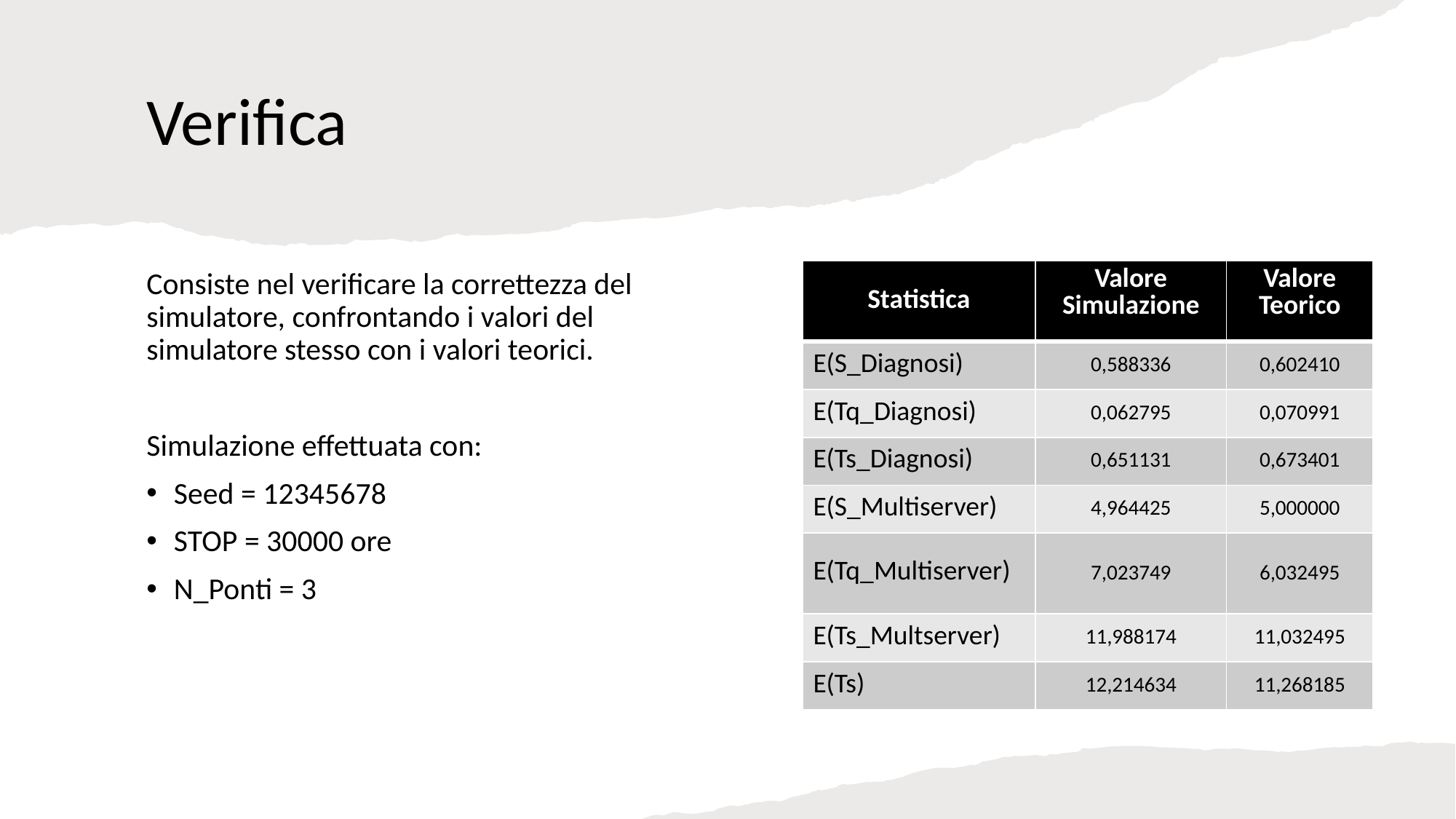

# Verifica
| Statistica | Valore Simulazione | Valore Teorico |
| --- | --- | --- |
| E(S\_Diagnosi) | 0,588336 | 0,602410 |
| E(Tq\_Diagnosi) | 0,062795 | 0,070991 |
| E(Ts\_Diagnosi) | 0,651131 | 0,673401 |
| E(S\_Multiserver) | 4,964425 | 5,000000 |
| E(Tq\_Multiserver) | 7,023749 | 6,032495 |
| E(Ts\_Multserver) | 11,988174 | 11,032495 |
| E(Ts) | 12,214634 | 11,268185 |
Consiste nel verificare la correttezza del simulatore, confrontando i valori del simulatore stesso con i valori teorici.

Simulazione effettuata con:
Seed = 12345678
STOP = 30000 ore
N_Ponti = 3